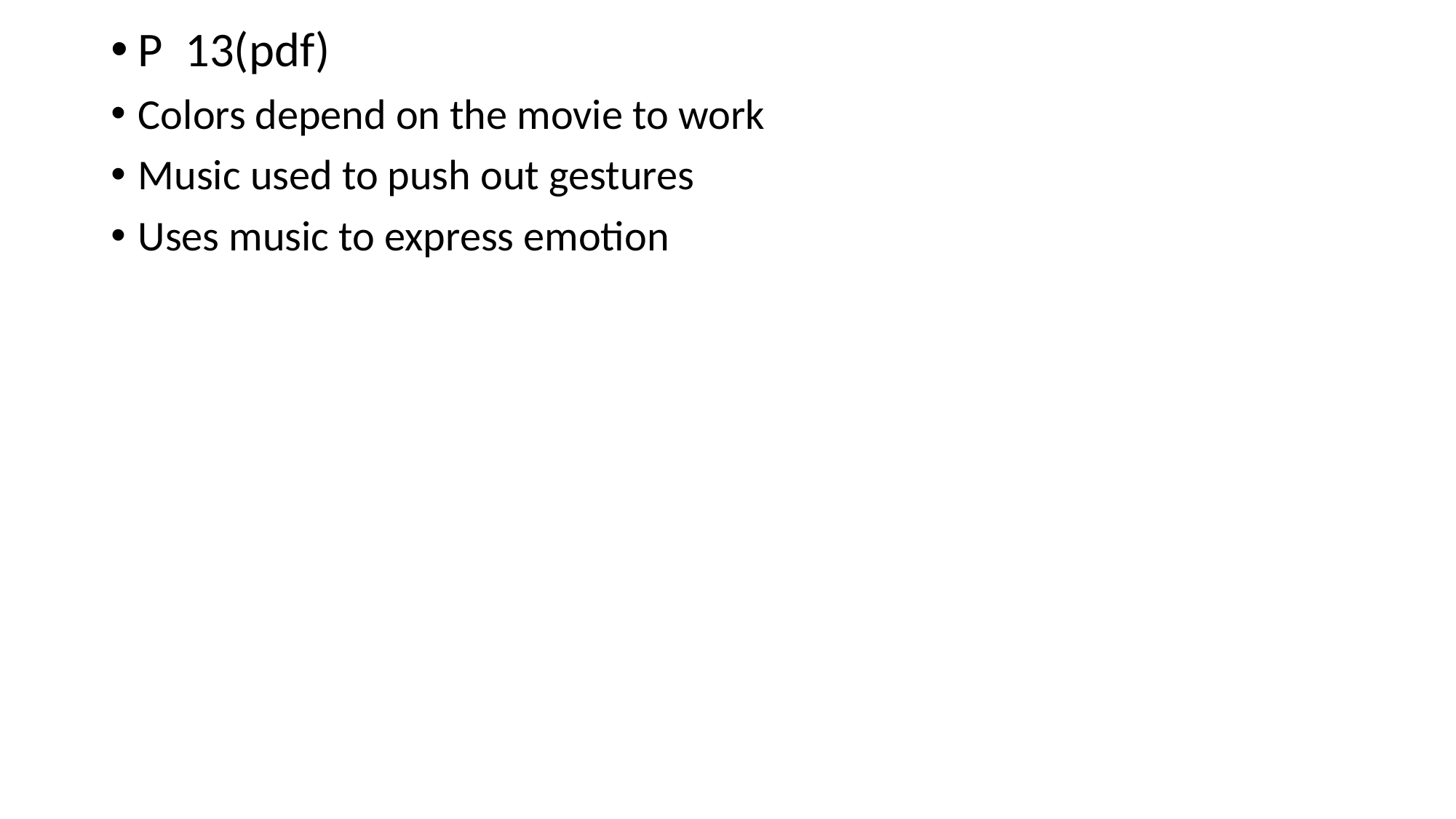

P  13(pdf)
Colors depend on the movie to work
Music used to push out gestures
Uses music to express emotion